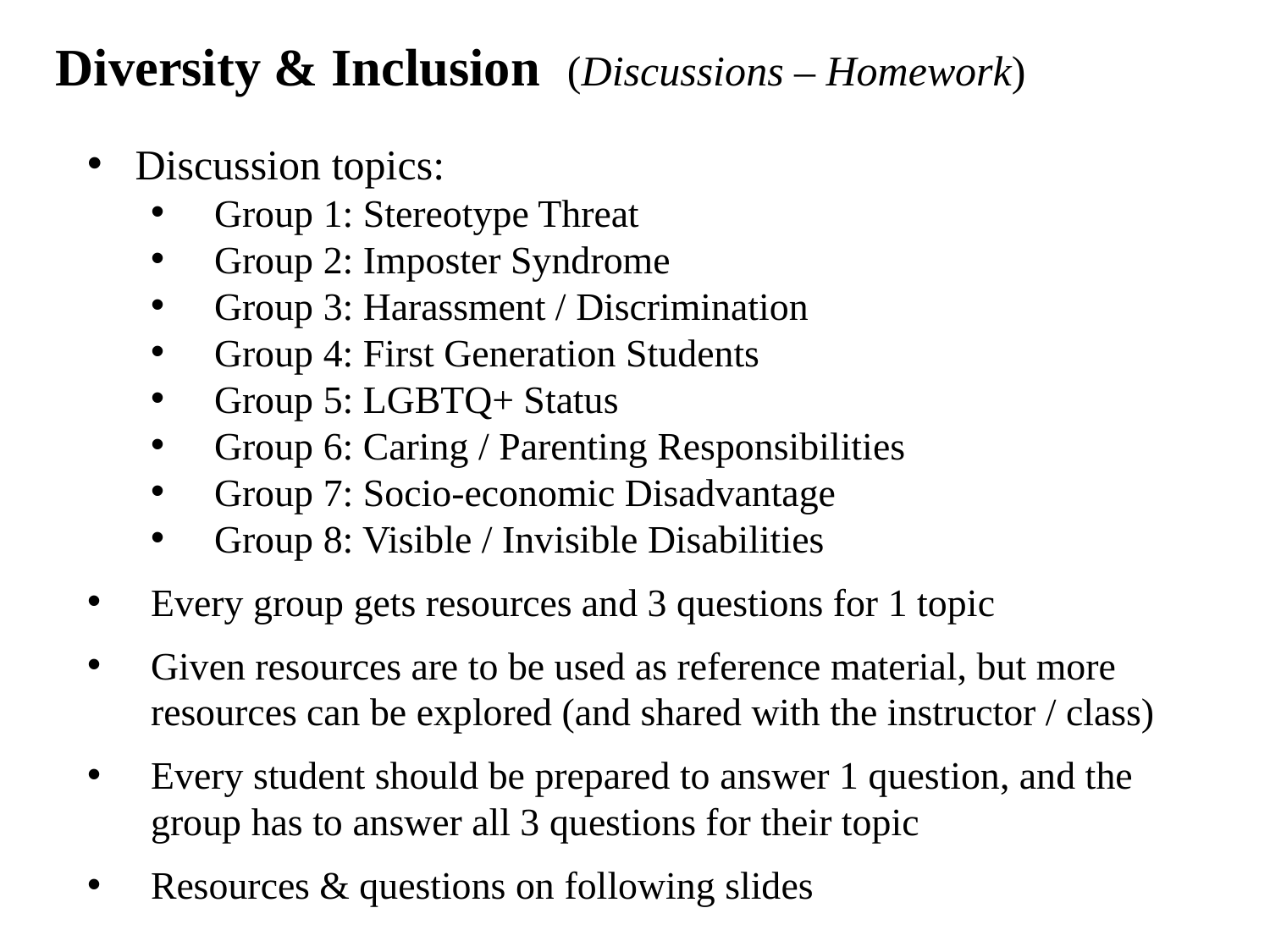

Diversity & Inclusion  (Discussions – Homework)
Discussion topics:
Group 1: Stereotype Threat
Group 2: Imposter Syndrome
Group 3: Harassment / Discrimination
Group 4: First Generation Students
Group 5: LGBTQ+ Status
Group 6: Caring / Parenting Responsibilities
Group 7: Socio-economic Disadvantage
Group 8: Visible / Invisible Disabilities

Every group gets resources and 3 questions for 1 topic

Given resources are to be used as reference material, but more resources can be explored (and shared with the instructor / class)

Every student should be prepared to answer 1 question, and the group has to answer all 3 questions for their topic

Resources & questions on following slides